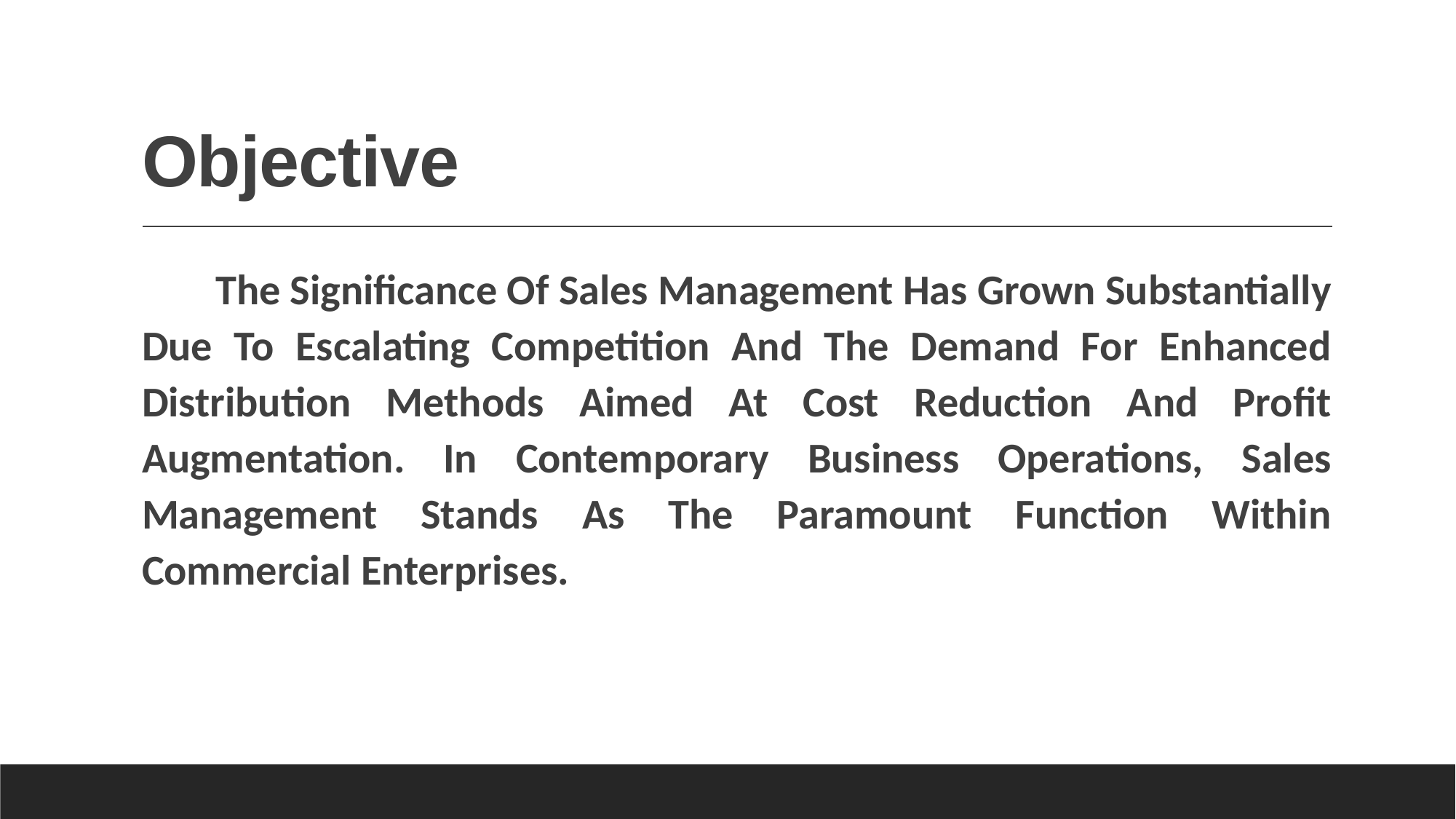

# Objective
         The Significance Of Sales Management Has Grown Substantially Due To Escalating Competition And The Demand For Enhanced Distribution Methods Aimed At Cost Reduction And Profit Augmentation. In Contemporary Business Operations, Sales Management Stands As The Paramount Function Within Commercial Enterprises.